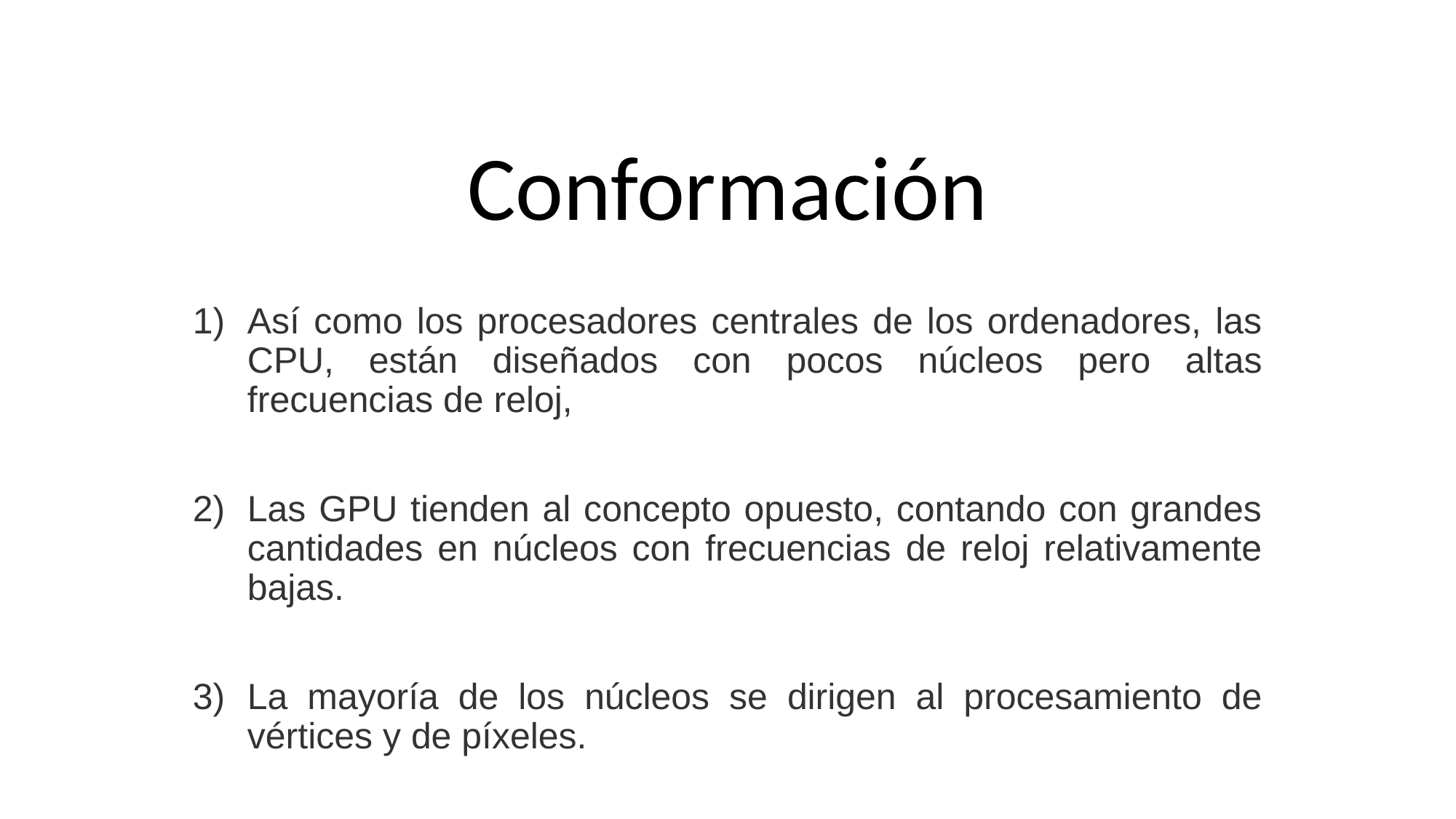

Conformación
Así como los procesadores centrales de los ordenadores, las CPU, están diseñados con pocos núcleos pero altas frecuencias de reloj,

Las GPU tienden al concepto opuesto, contando con grandes cantidades en núcleos con frecuencias de reloj relativamente bajas.

La mayoría de los núcleos se dirigen al procesamiento de vértices y de píxeles.